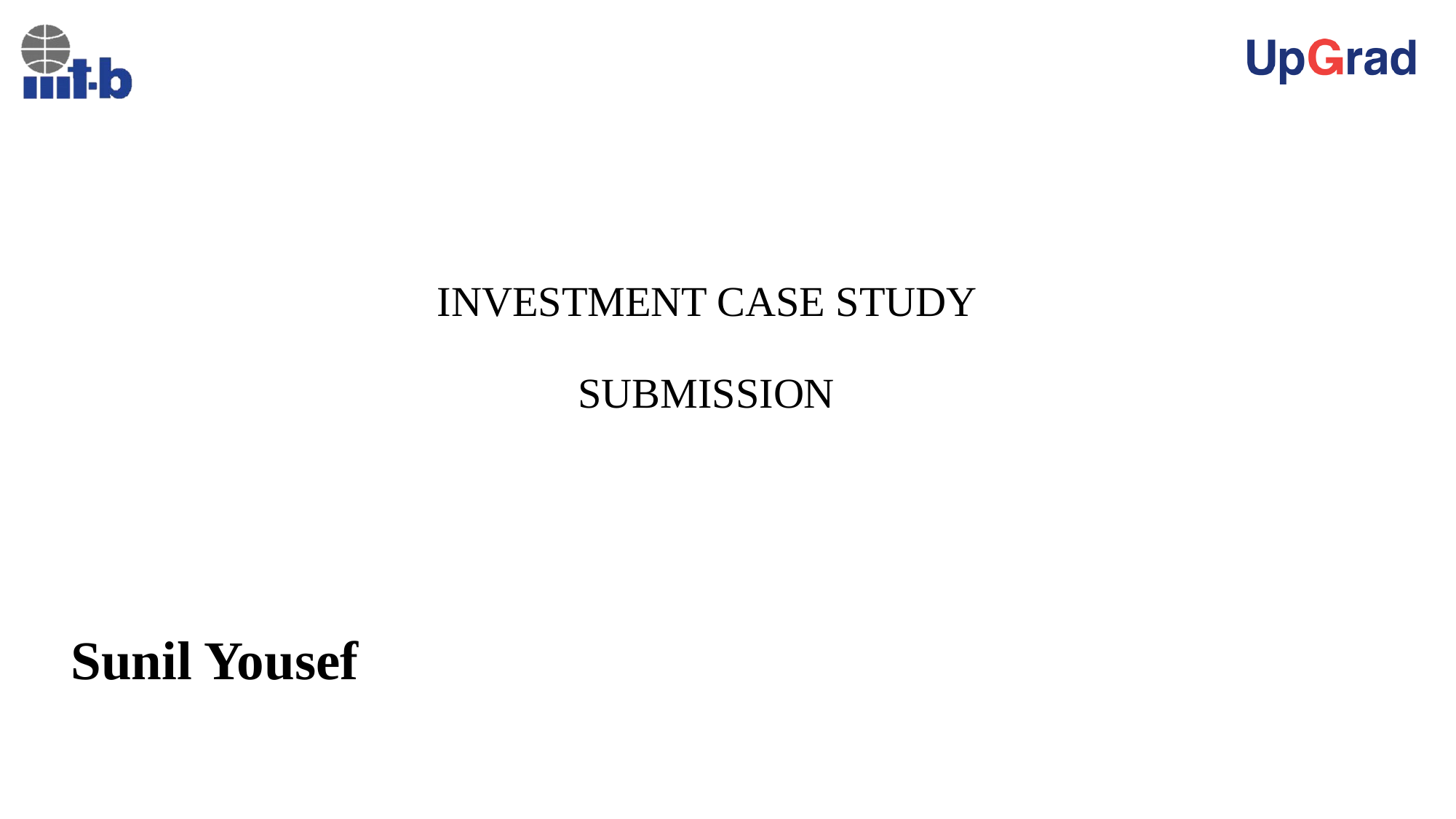

# INVESTMENT CASE STUDY SUBMISSION

 Sunil Yousef